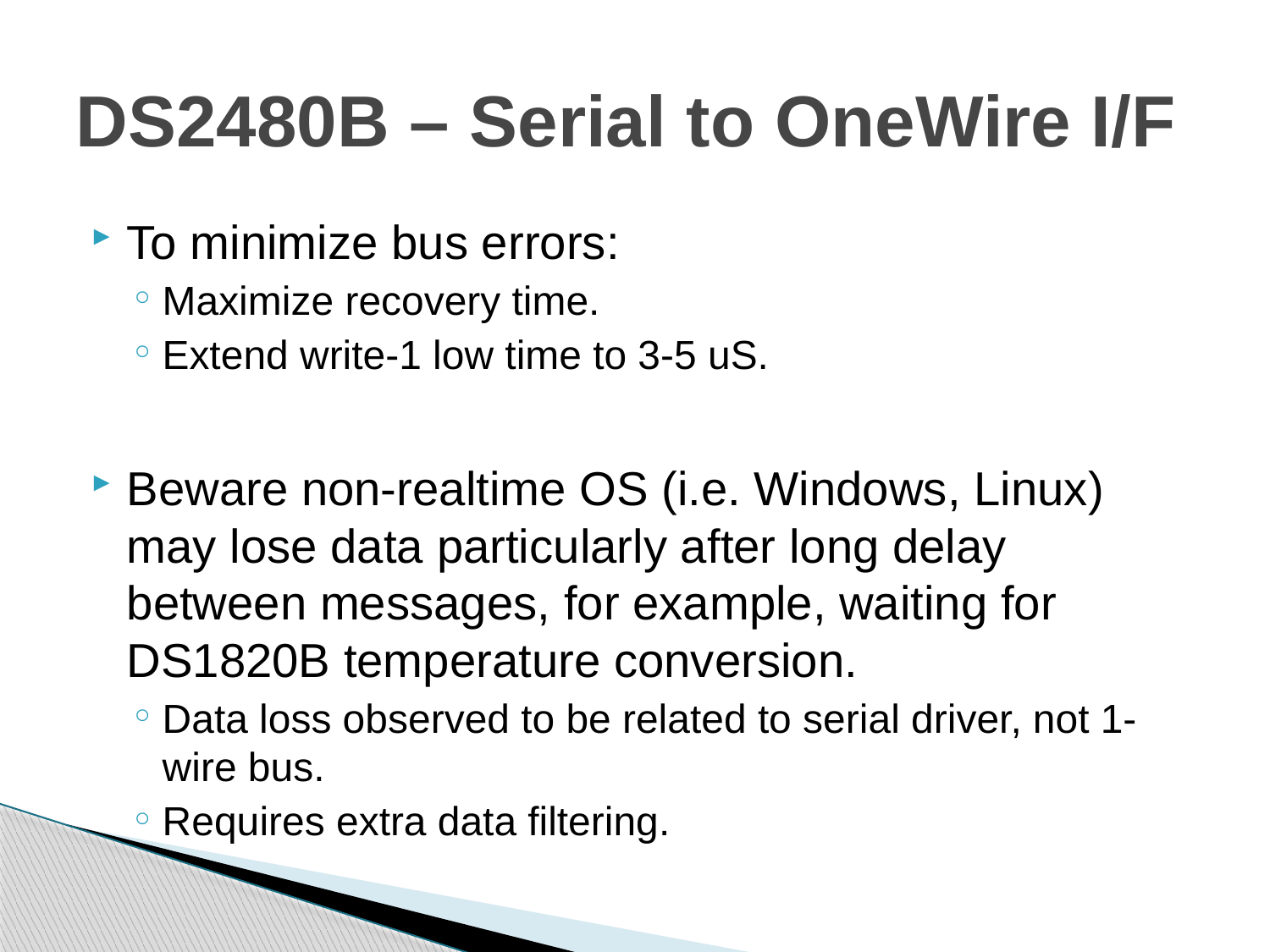

# DS2480B – Serial to OneWire I/F
To minimize bus errors:
Maximize recovery time.
Extend write-1 low time to 3-5 uS.

Beware non-realtime OS (i.e. Windows, Linux) may lose data particularly after long delay between messages, for example, waiting for DS1820B temperature conversion.
Data loss observed to be related to serial driver, not 1-wire bus.
Requires extra data filtering.